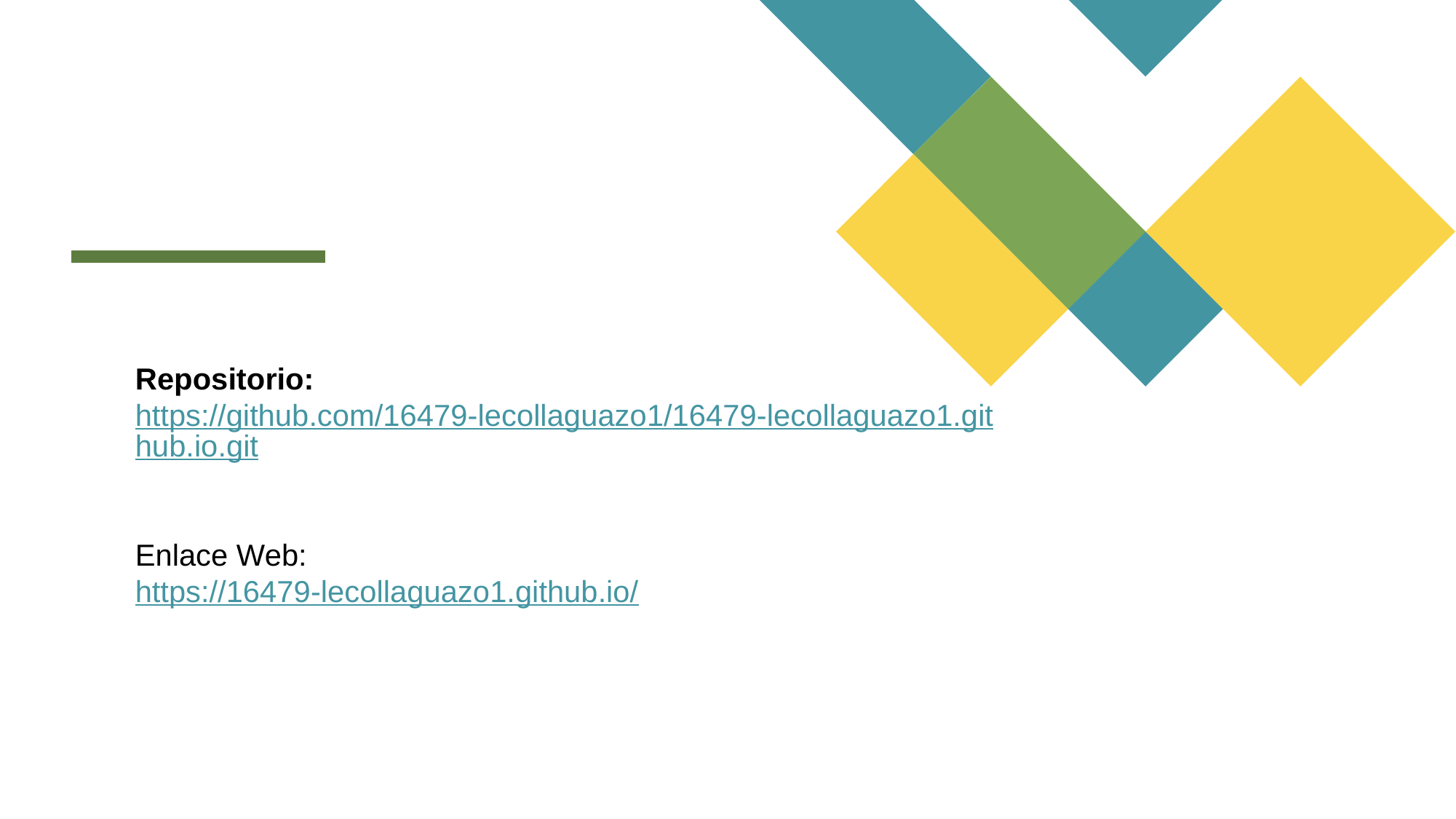

Repositorio:
https://github.com/16479-lecollaguazo1/16479-lecollaguazo1.github.io.git

Enlace Web
Enlace Web:
https://16479-lecollaguazo1.github.io/